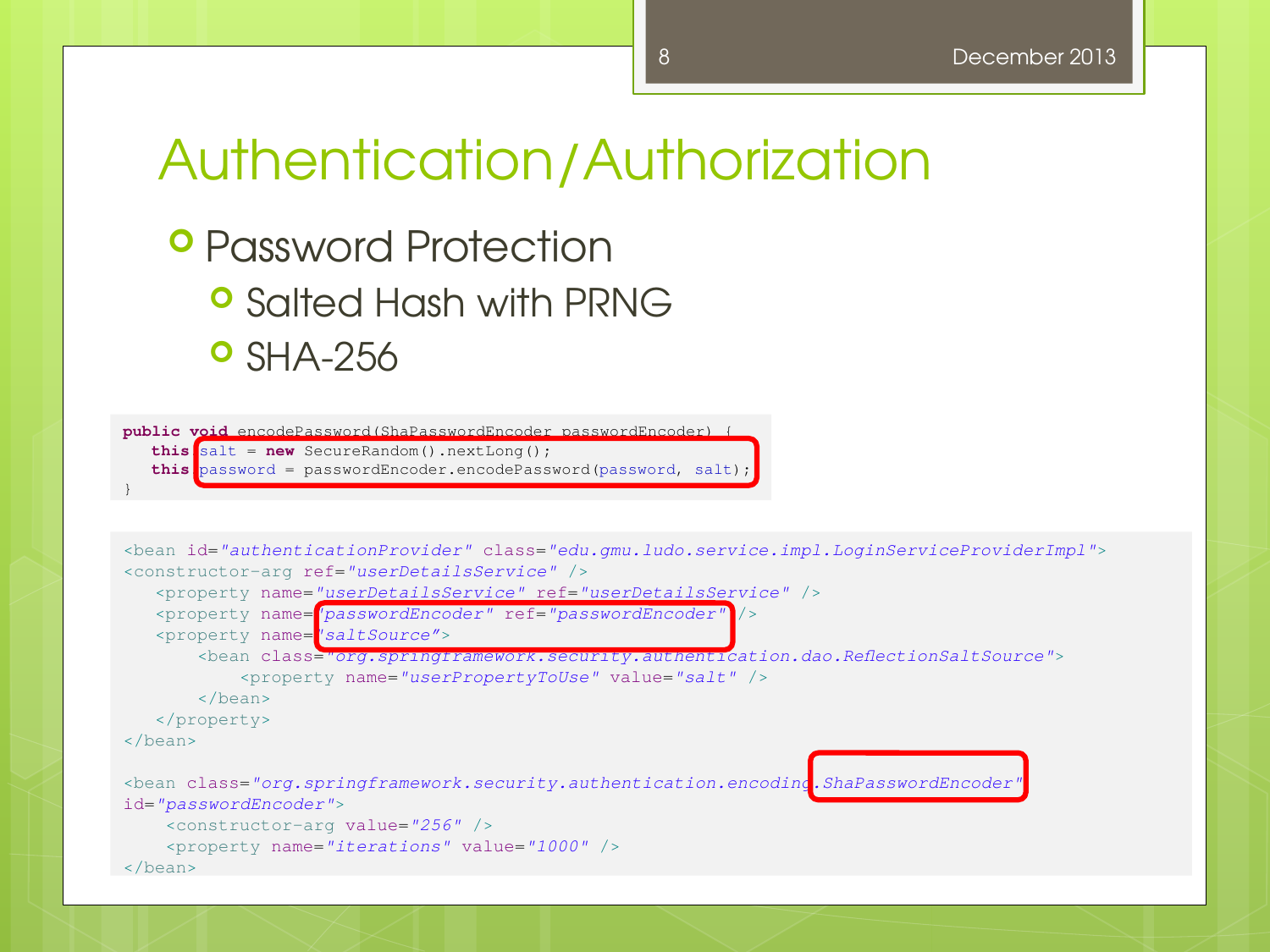

8
December 2013
# Authentication/Authorization
Password Protection
Salted Hash with PRNG
SHA-256

public void encodePassword(ShaPasswordEncoder passwordEncoder) {
   this.salt = new SecureRandom().nextLong();
   this.password = passwordEncoder.encodePassword(password, salt);
}

<bean id="authenticationProvider" class="edu.gmu.ludo.service.impl.LoginServiceProviderImpl">
<constructor-arg ref="userDetailsService" />
   <property name="userDetailsService" ref="userDetailsService" />
   <property name="passwordEncoder" ref="passwordEncoder" />
   <property name="saltSource”>
       <bean class="org.springframework.security.authentication.dao.ReflectionSaltSource">
           <property name="userPropertyToUse" value="salt" />
       </bean>
   </property>
</bean>

<bean class="org.springframework.security.authentication.encoding.ShaPasswordEncoder" id="passwordEncoder">
    <constructor-arg value="256" />
    <property name="iterations" value="1000" />
</bean>